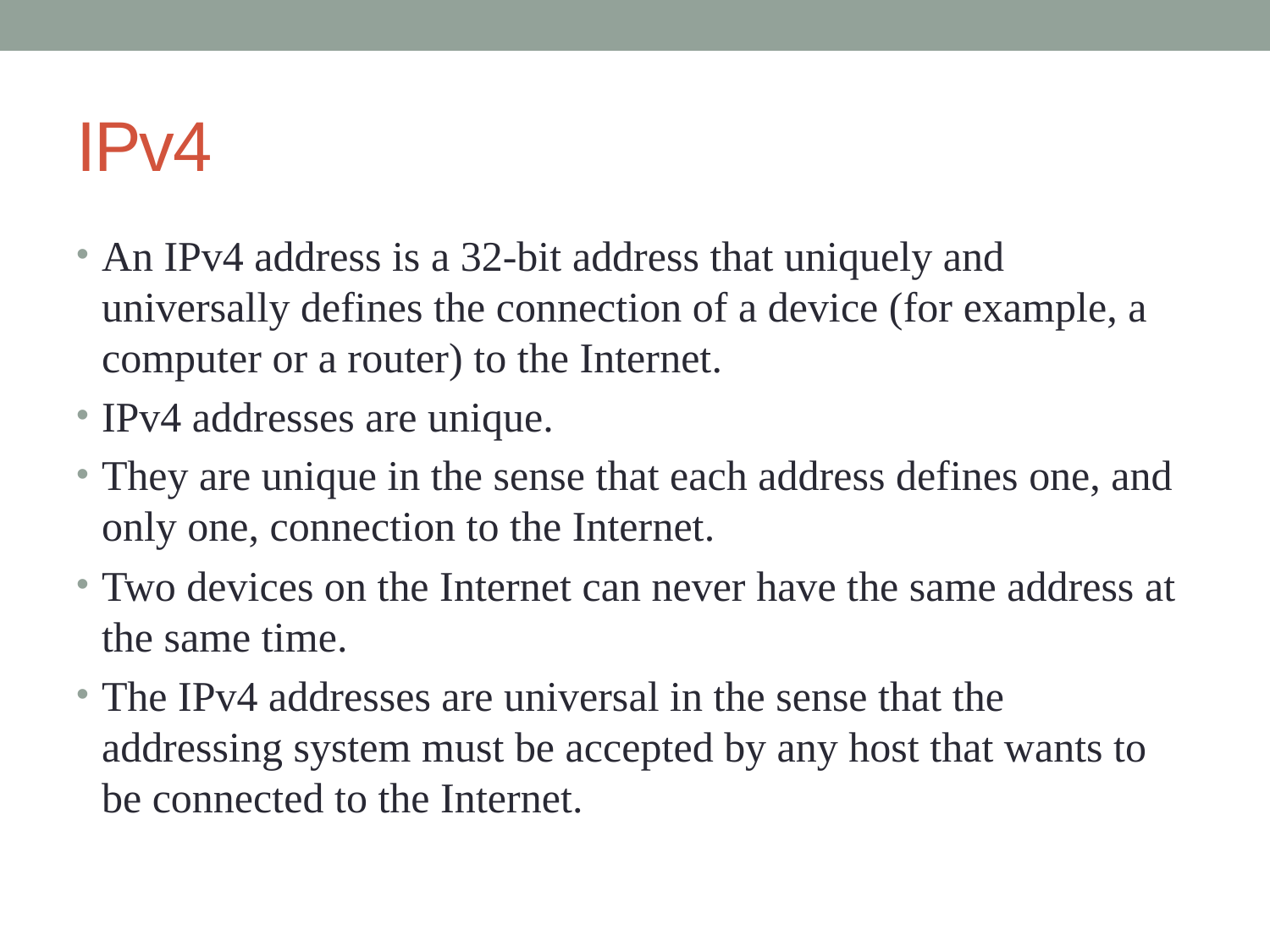

# IPv4
An IPv4 address is a 32-bit address that uniquely and universally defines the connection of a device (for example, a computer or a router) to the Internet.
IPv4 addresses are unique.
They are unique in the sense that each address defines one, and only one, connection to the Internet.
Two devices on the Internet can never have the same address at the same time.
The IPv4 addresses are universal in the sense that the addressing system must be accepted by any host that wants to be connected to the Internet.